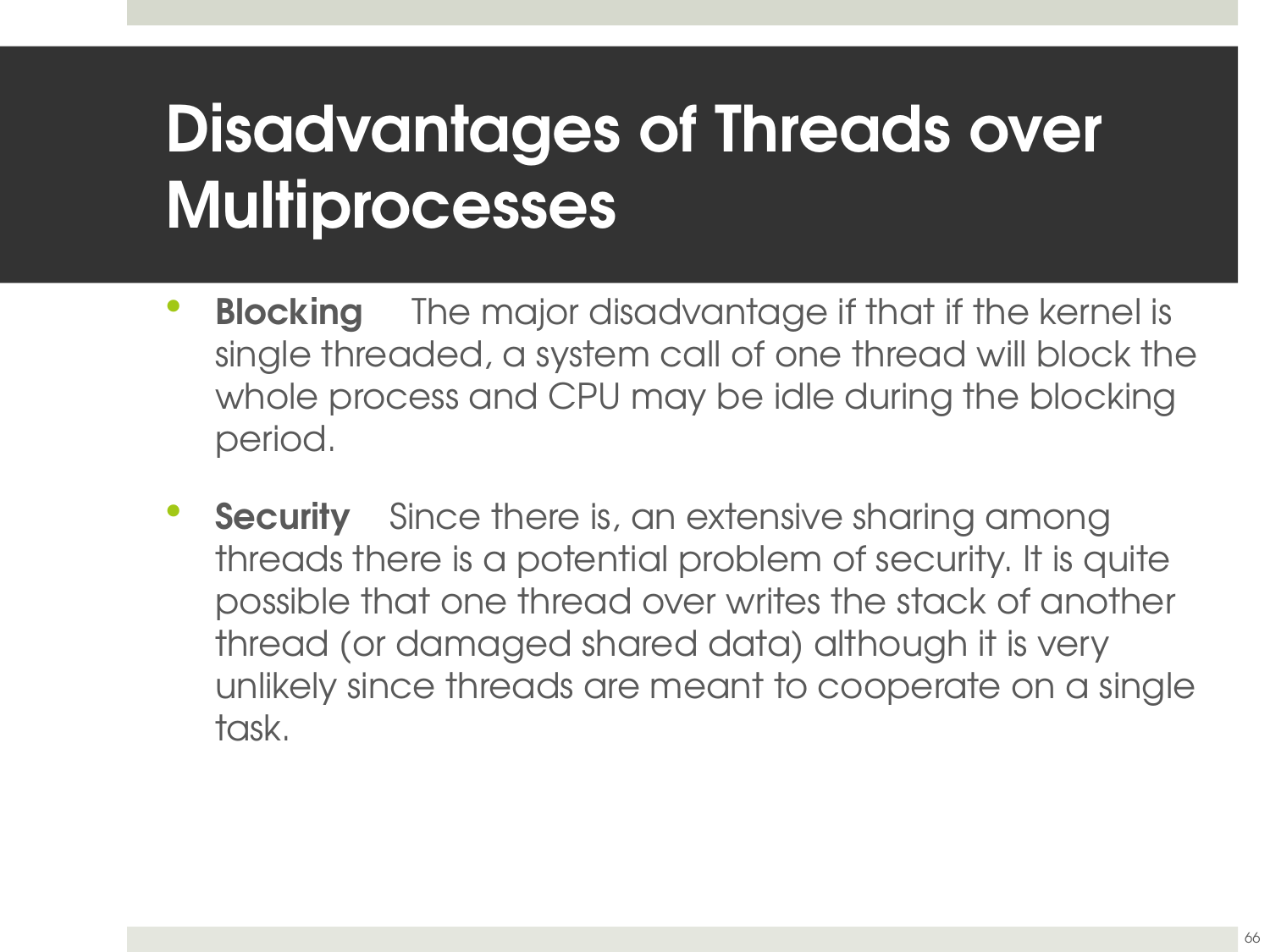

# Disadvantages of Threads over Multiprocesses
Blocking     The major disadvantage if that if the kernel is single threaded, a system call of one thread will block the whole process and CPU may be idle during the blocking period.
Security    Since there is, an extensive sharing among threads there is a potential problem of security. It is quite possible that one thread over writes the stack of another thread (or damaged shared data) although it is very unlikely since threads are meant to cooperate on a single task.

66